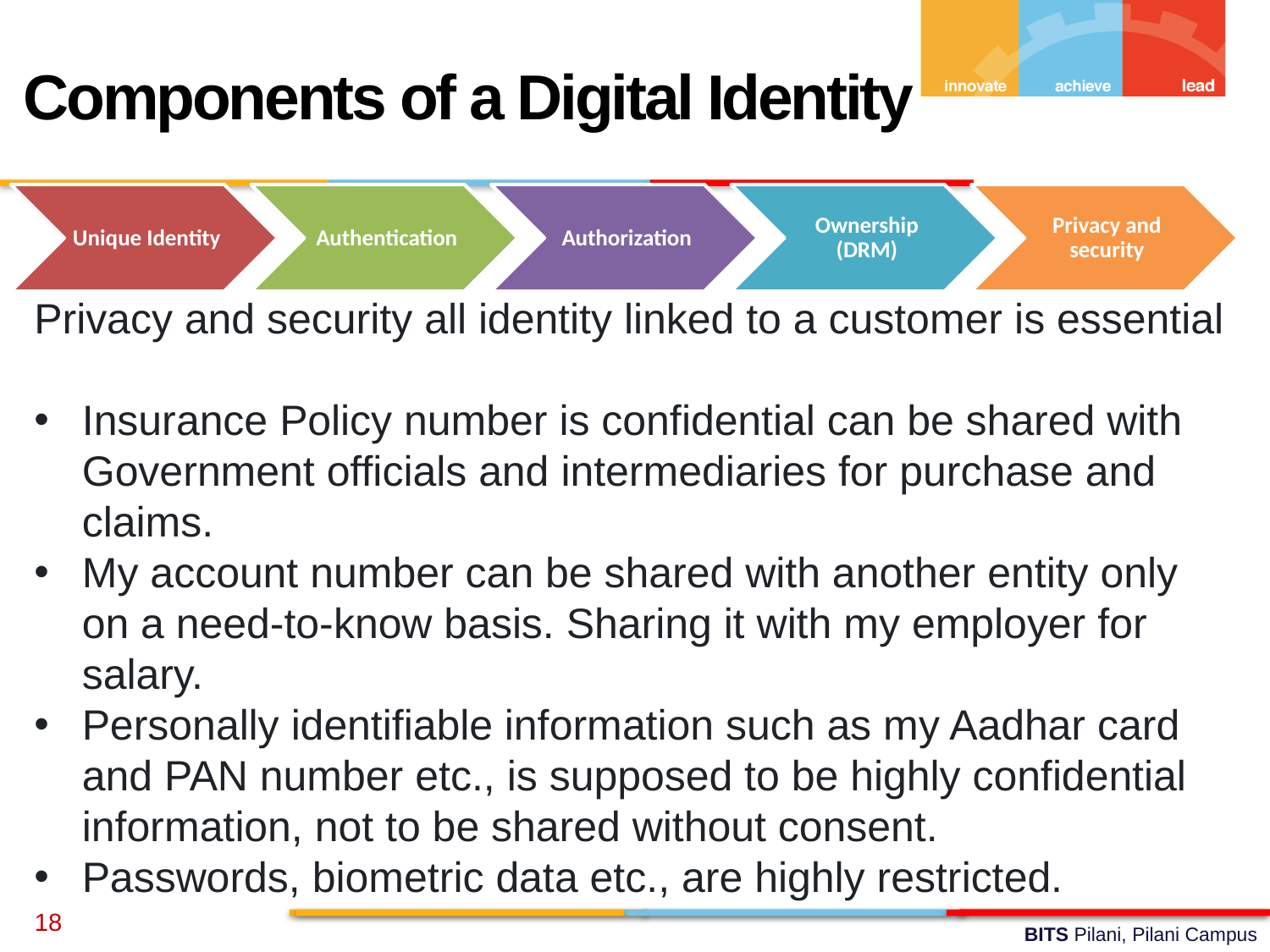

Components of a Digital Identity
Unique Identity
Authentication
Authorization
Ownership (DRM)
Privacy and security
Privacy and security all identity linked to a customer is essential

Insurance Policy number is confidential can be shared with Government officials and intermediaries for purchase and claims.
My account number can be shared with another entity only on a need-to-know basis. Sharing it with my employer for salary.
Personally identifiable information such as my Aadhar card and PAN number etc., is supposed to be highly confidential information, not to be shared without consent.
Passwords, biometric data etc., are highly restricted.
18